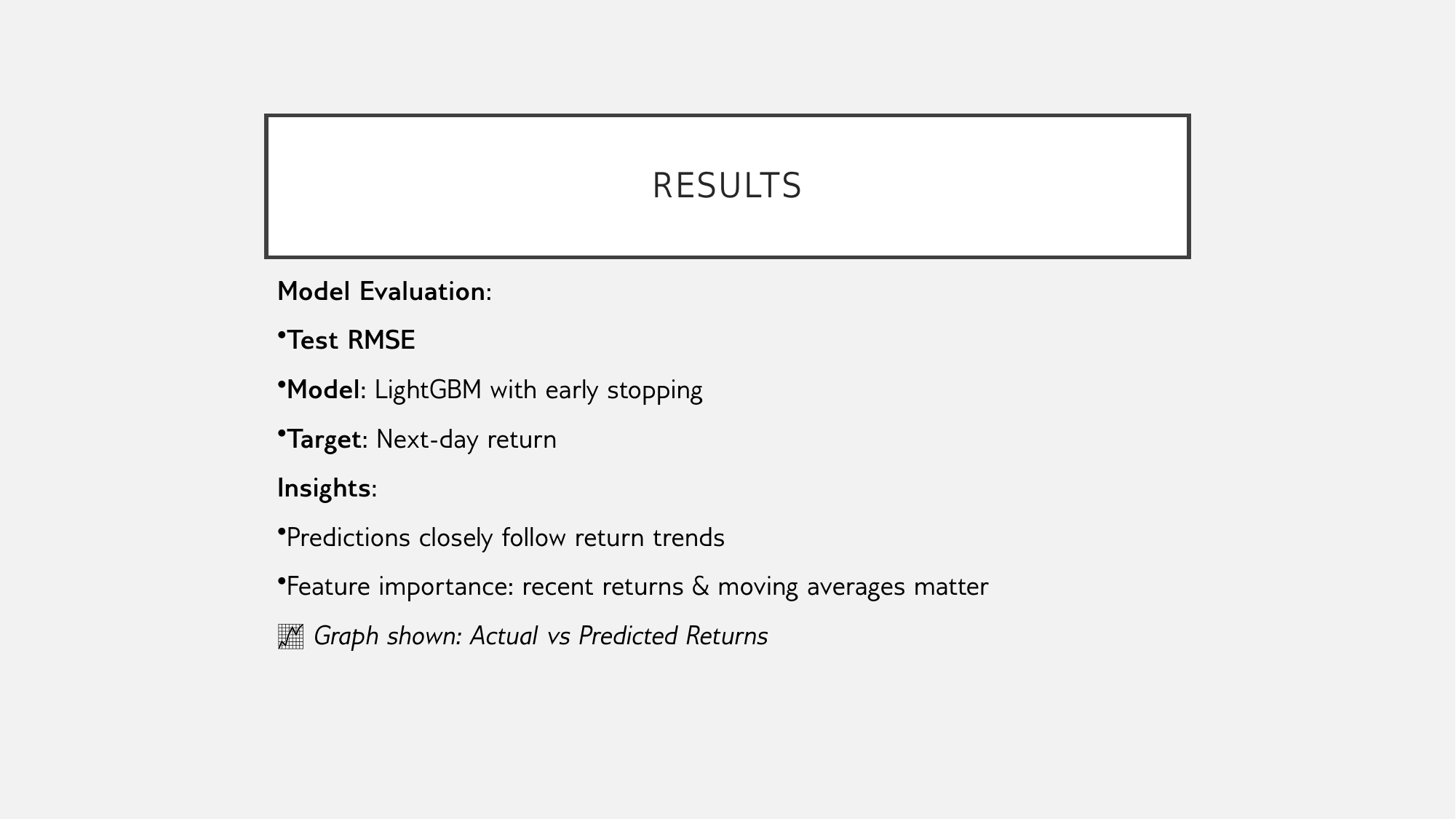

# Results
Model Evaluation:
Test RMSE
Model: LightGBM with early stopping
Target: Next-day return
Insights:
Predictions closely follow return trends
Feature importance: recent returns & moving averages matter
📈 Graph shown: Actual vs Predicted Returns